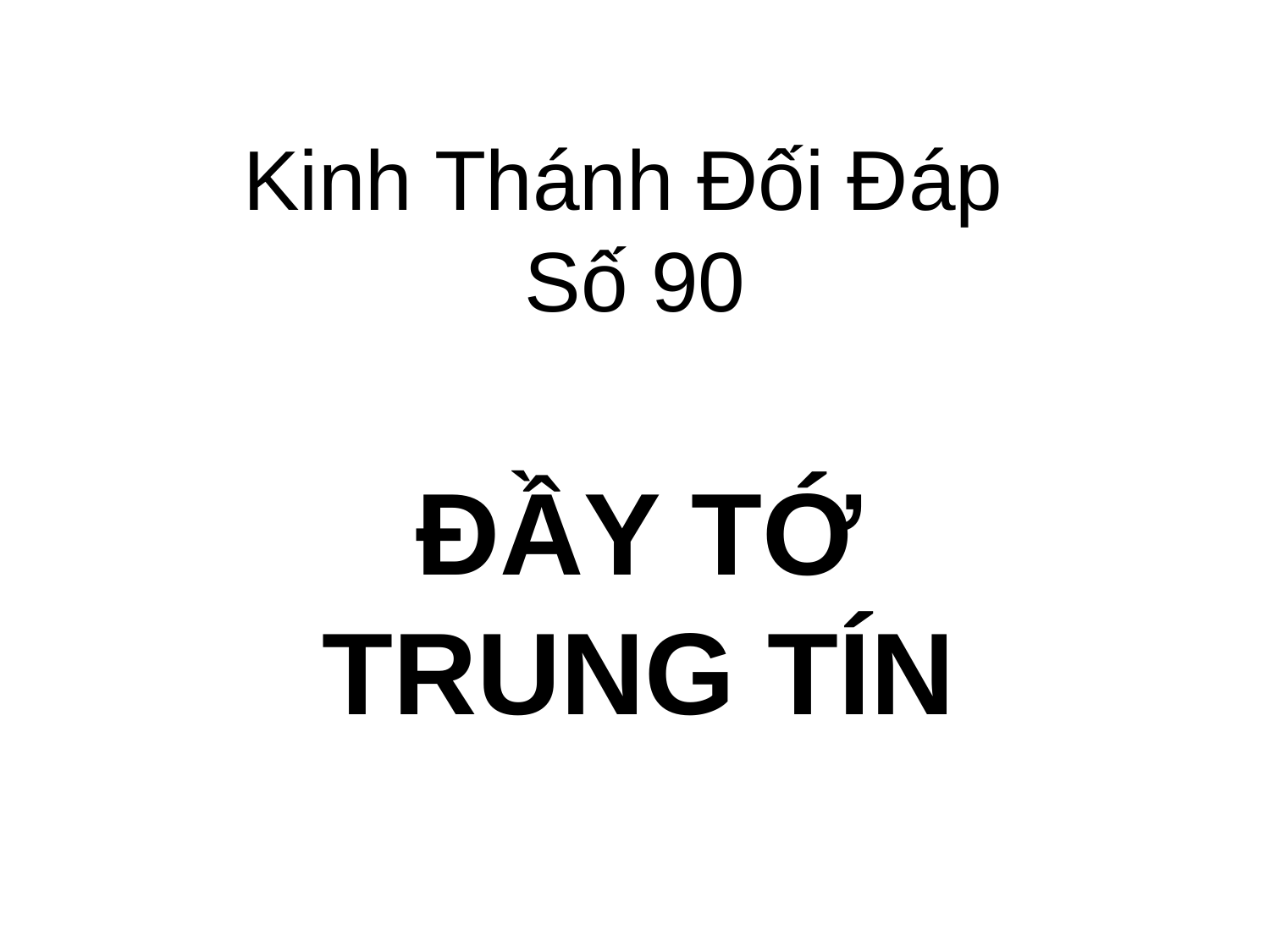

Kinh Thánh Đối Đáp
Số 90
ĐẦY TỚ
TRUNG TÍN